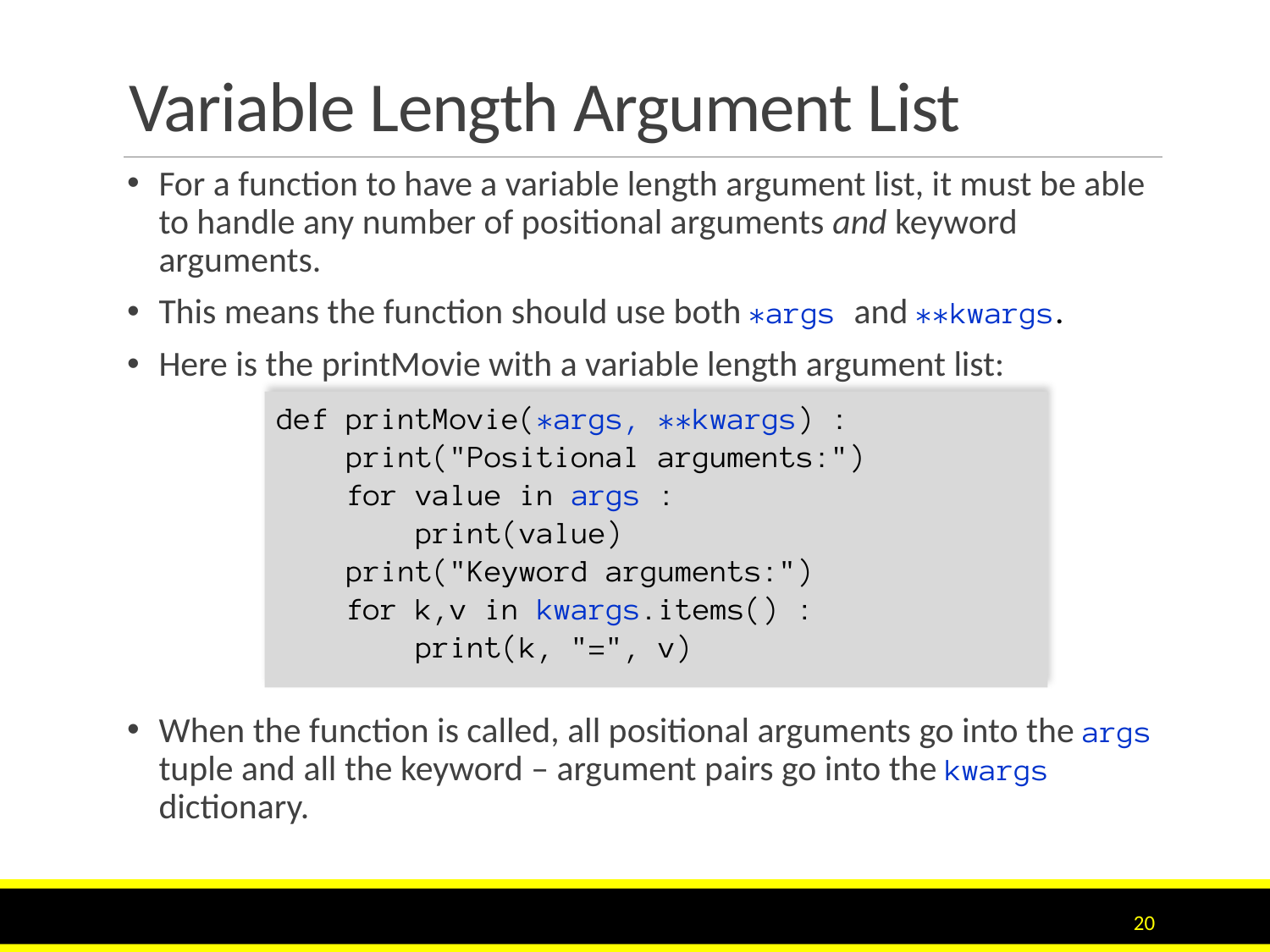

# Variable Length Argument List
For a function to have a variable length argument list, it must be able to handle any number of positional arguments and keyword arguments.
This means the function should use both *args and **kwargs.
Here is the printMovie with a variable length argument list:

When the function is called, all positional arguments go into the args tuple and all the keyword – argument pairs go into the kwargs dictionary.
def printMovie(*args, **kwargs) :
    print("Positional arguments:")
    for value in args :
        print(value)
    print("Keyword arguments:")
    for k,v in kwargs.items() :
        print(k, "=", v)
20